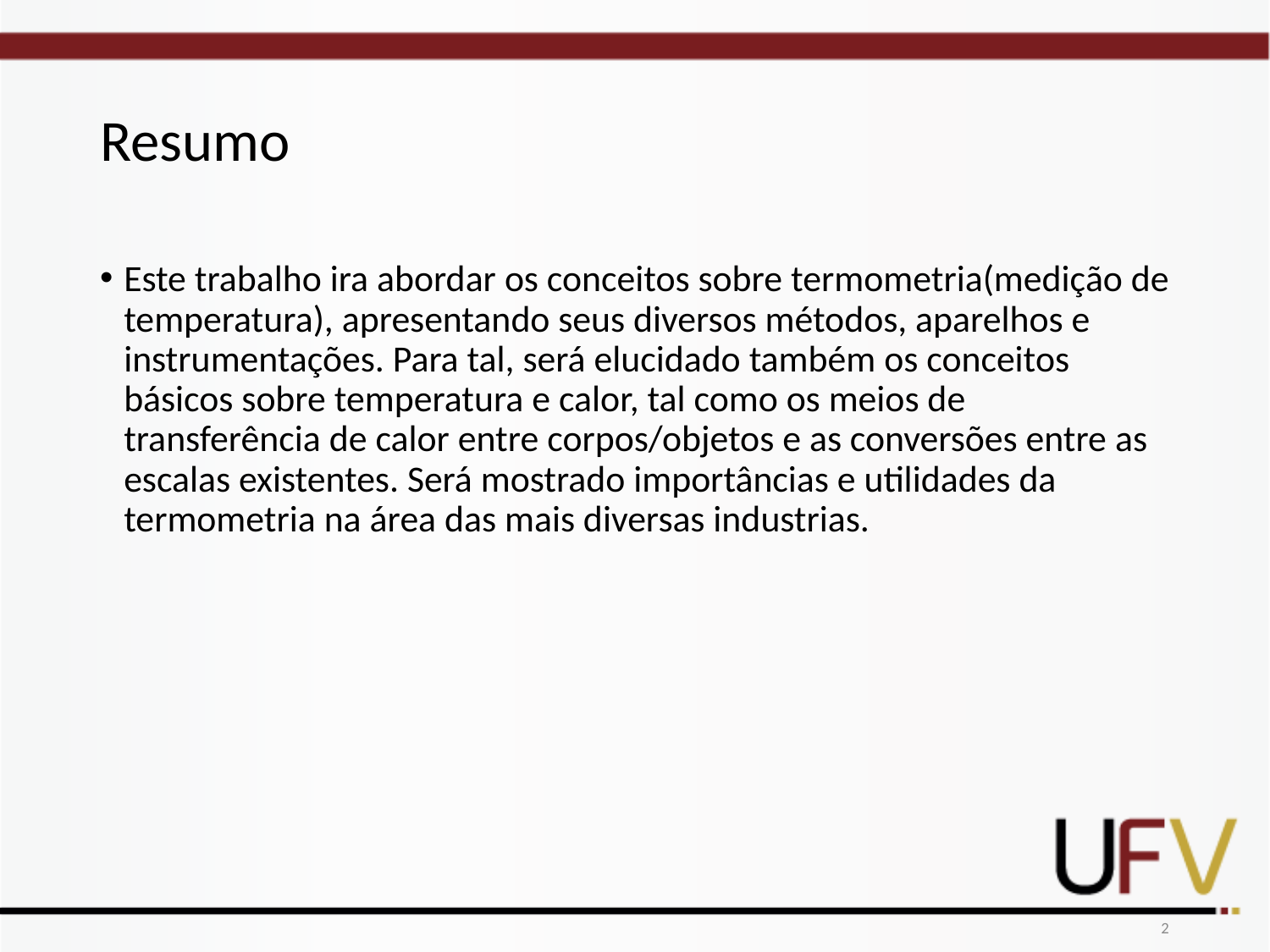

# Resumo
Este trabalho ira abordar os conceitos sobre termometria(medição de temperatura), apresentando seus diversos métodos, aparelhos e instrumentações. Para tal, será elucidado também os conceitos básicos sobre temperatura e calor, tal como os meios de transferência de calor entre corpos/objetos e as conversões entre as escalas existentes. Será mostrado importâncias e utilidades da termometria na área das mais diversas industrias.

2